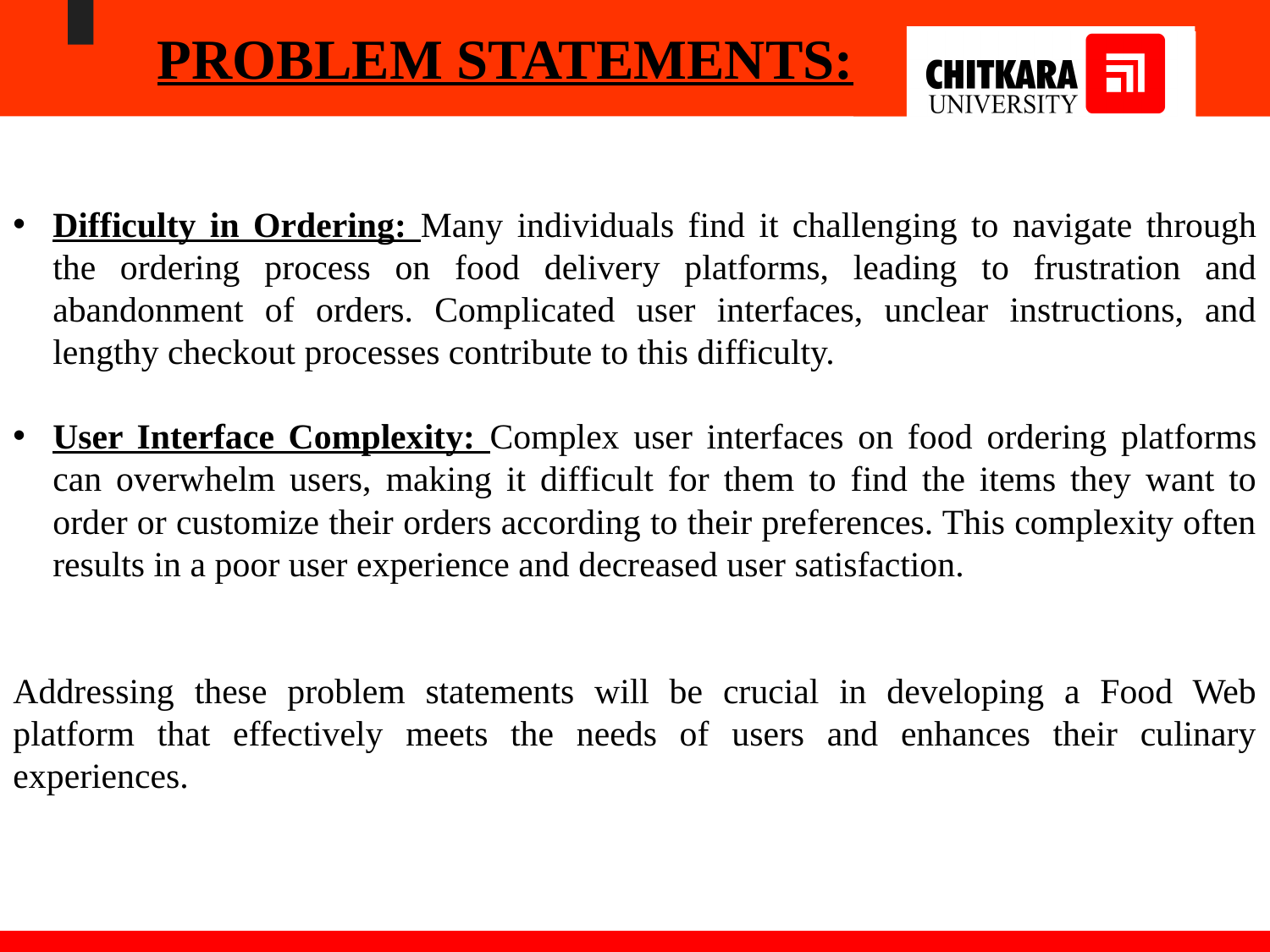

PROBLEM STATEMENTS:
Difficulty in Ordering: Many individuals find it challenging to navigate through the ordering process on food delivery platforms, leading to frustration and abandonment of orders. Complicated user interfaces, unclear instructions, and lengthy checkout processes contribute to this difficulty.

User Interface Complexity: Complex user interfaces on food ordering platforms can overwhelm users, making it difficult for them to find the items they want to order or customize their orders according to their preferences. This complexity often results in a poor user experience and decreased user satisfaction.

Addressing these problem statements will be crucial in developing a Food Web platform that effectively meets the needs of users and enhances their culinary experiences.